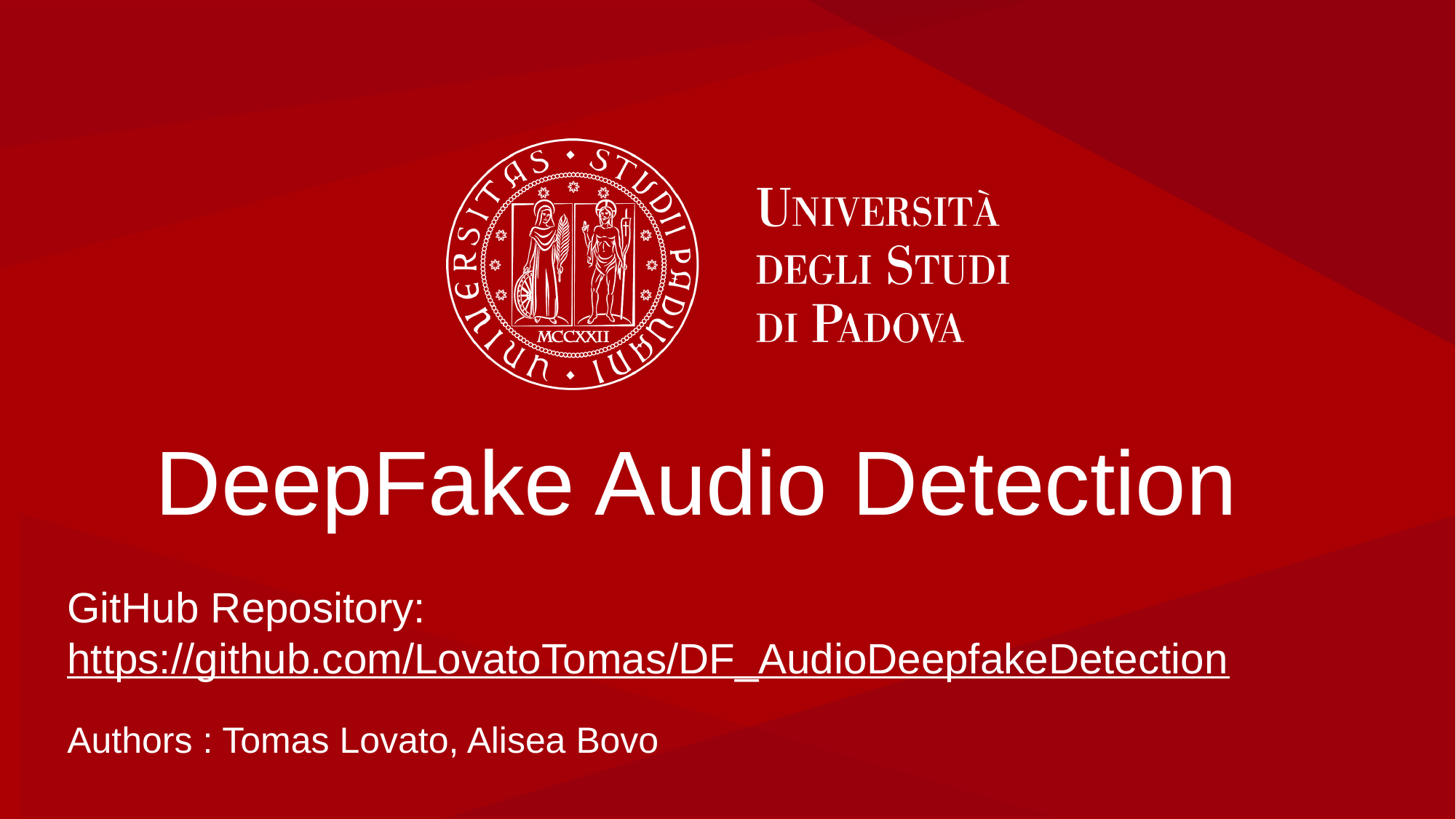

# DeepFake Audio Detection

GitHub Repository: https://github.com/LovatoTomas/DF_AudioDeepfakeDetection
Authors : Tomas Lovato, Alisea Bovo